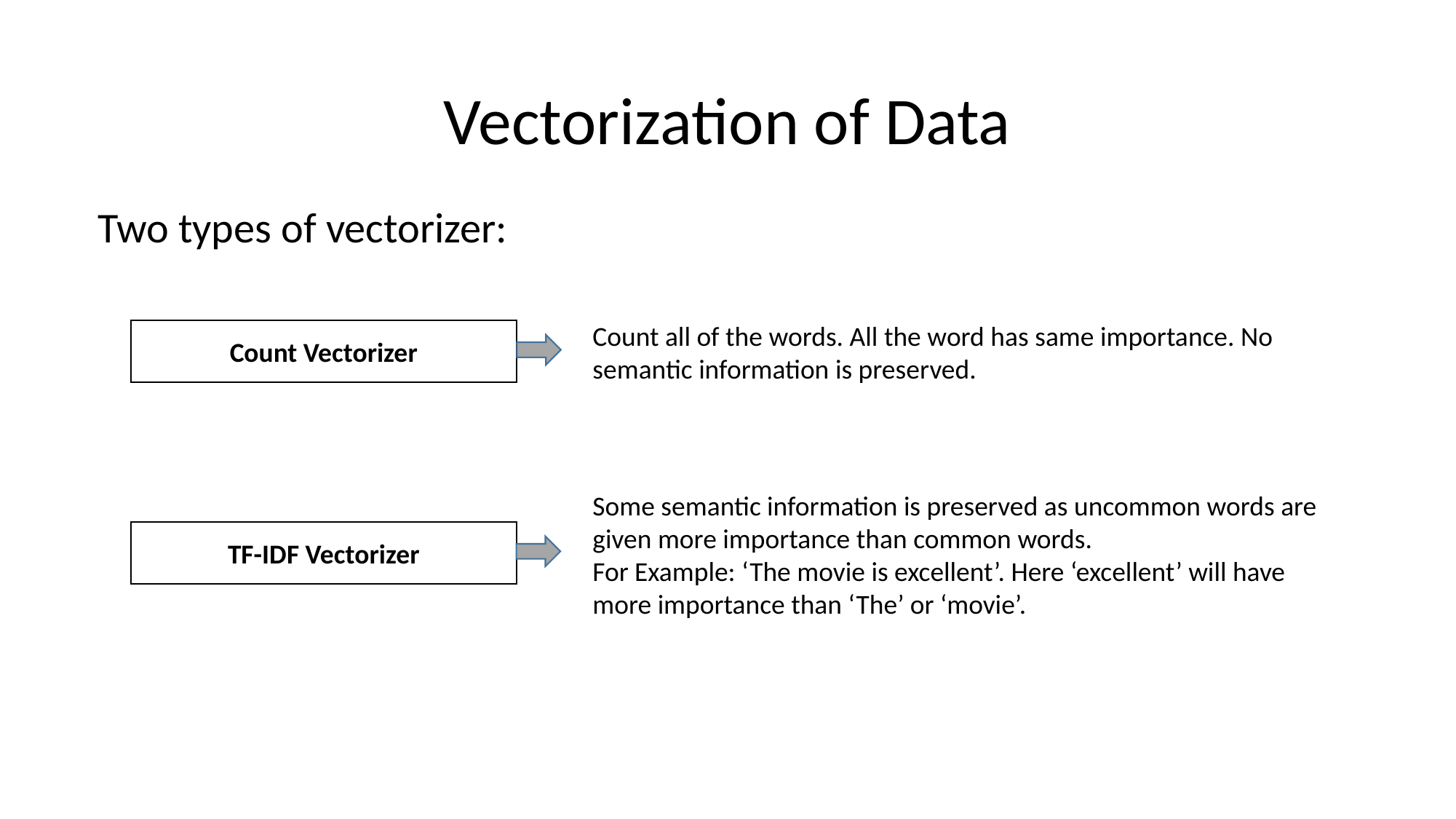

# Vectorization of Data
Two types of vectorizer:

                                                  Break Text into sentences and words
Count Vectorizer
Count all of the words. All the word has same importance. No semantic information is preserved.

TF-IDF Vectorizer
Some semantic information is preserved as uncommon words are given more importance than common words.
For Example: ‘The movie is excellent’. Here ‘excellent’ will have more importance than ‘The’ or ‘movie’.